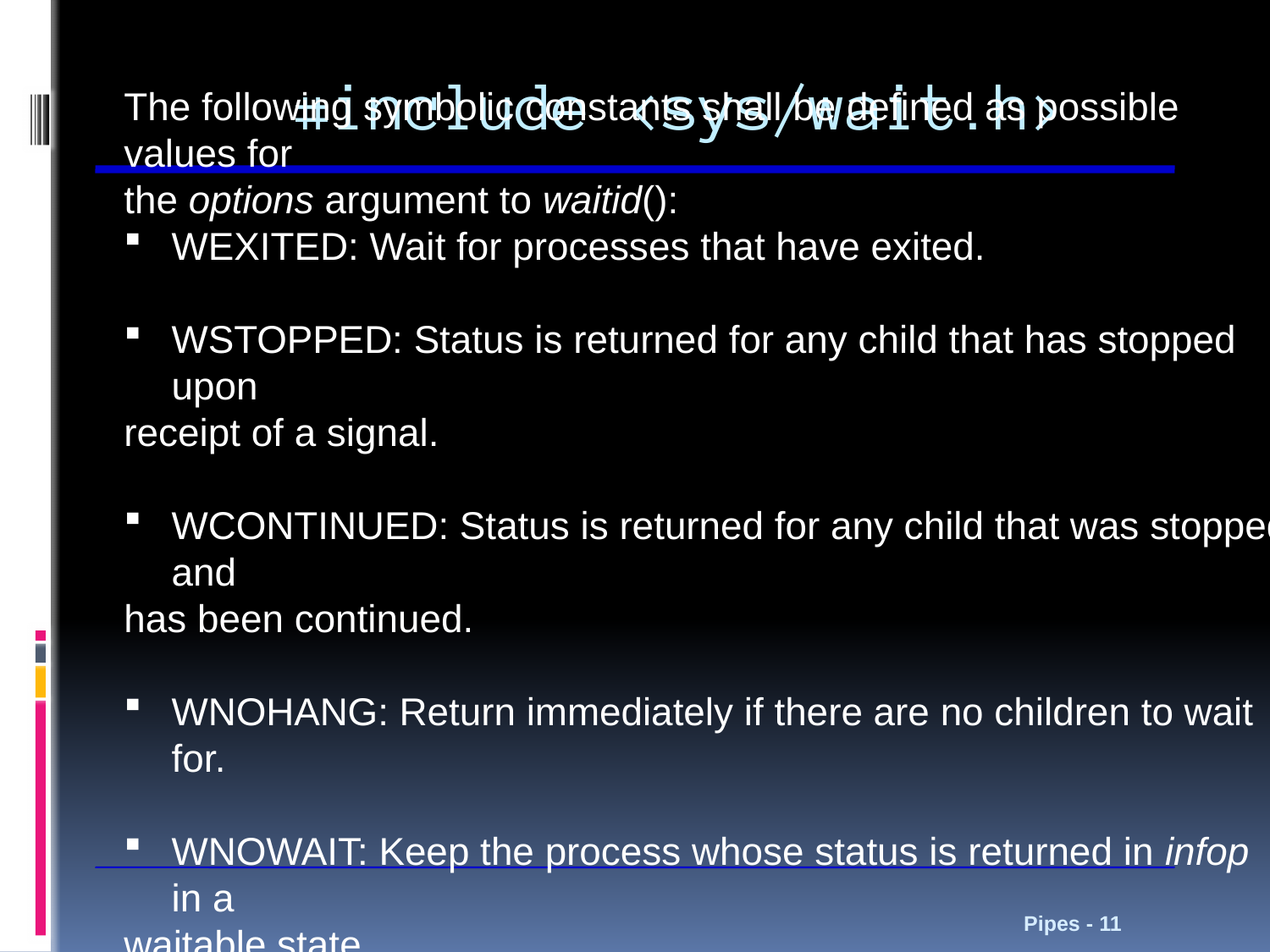

# #include <sys/wait.h>
The following symbolic constants shall be defined as possible values for
the options argument to waitid():
WEXITED: Wait for processes that have exited.

WSTOPPED: Status is returned for any child that has stopped upon
receipt of a signal.

WCONTINUED: Status is returned for any child that was stopped and
has been continued.

WNOHANG: Return immediately if there are no children to wait for.

WNOWAIT: Keep the process whose status is returned in infop in a
waitable state.

Pipes - 11